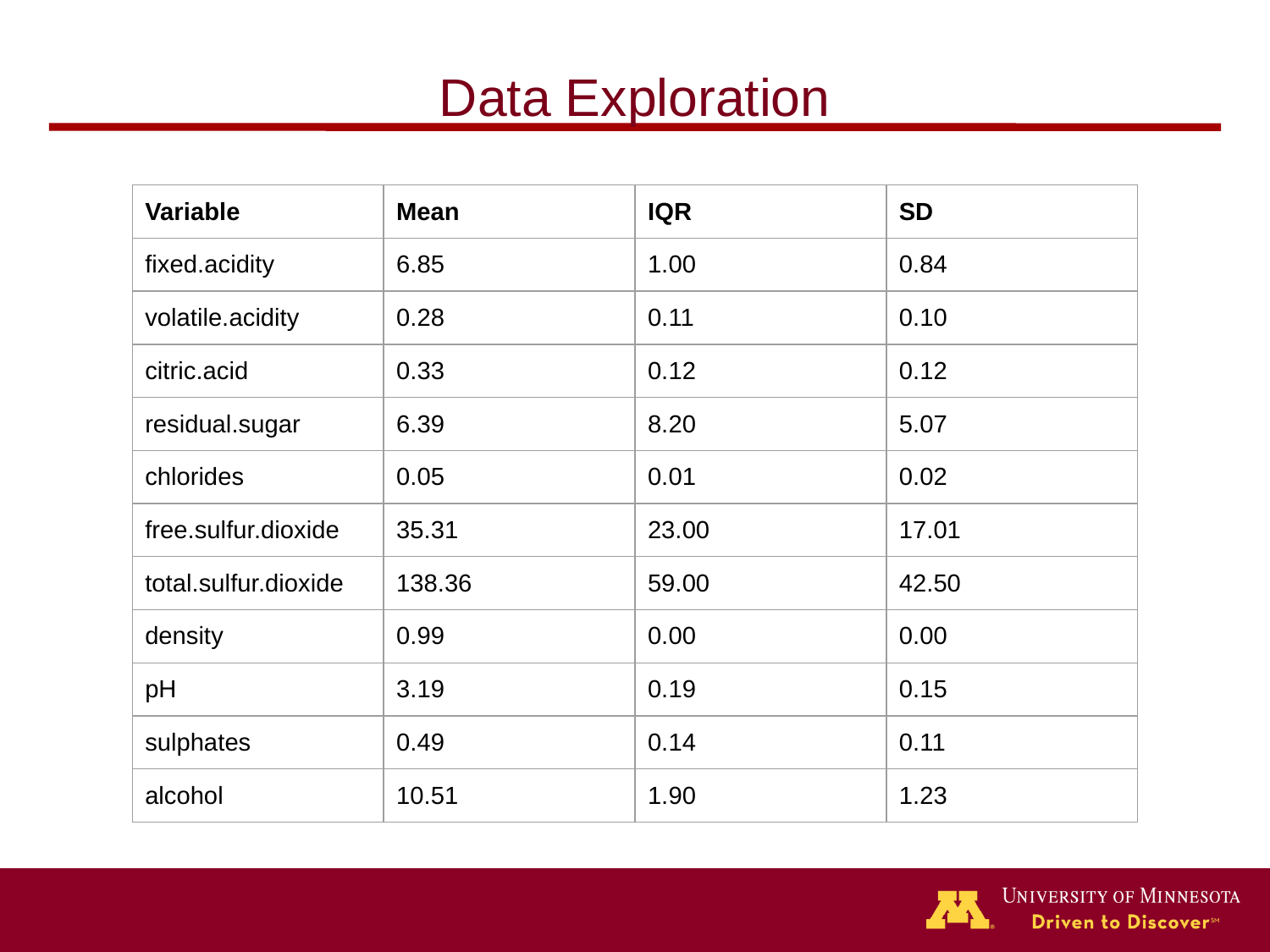

# Data Exploration
| Variable | Mean | IQR | SD |
| --- | --- | --- | --- |
| fixed.acidity | 6.85 | 1.00 | 0.84 |
| volatile.acidity | 0.28 | 0.11 | 0.10 |
| citric.acid | 0.33 | 0.12 | 0.12 |
| residual.sugar | 6.39 | 8.20 | 5.07 |
| chlorides | 0.05 | 0.01 | 0.02 |
| free.sulfur.dioxide | 35.31 | 23.00 | 17.01 |
| total.sulfur.dioxide | 138.36 | 59.00 | 42.50 |
| density | 0.99 | 0.00 | 0.00 |
| pH | 3.19 | 0.19 | 0.15 |
| sulphates | 0.49 | 0.14 | 0.11 |
| alcohol | 10.51 | 1.90 | 1.23 |